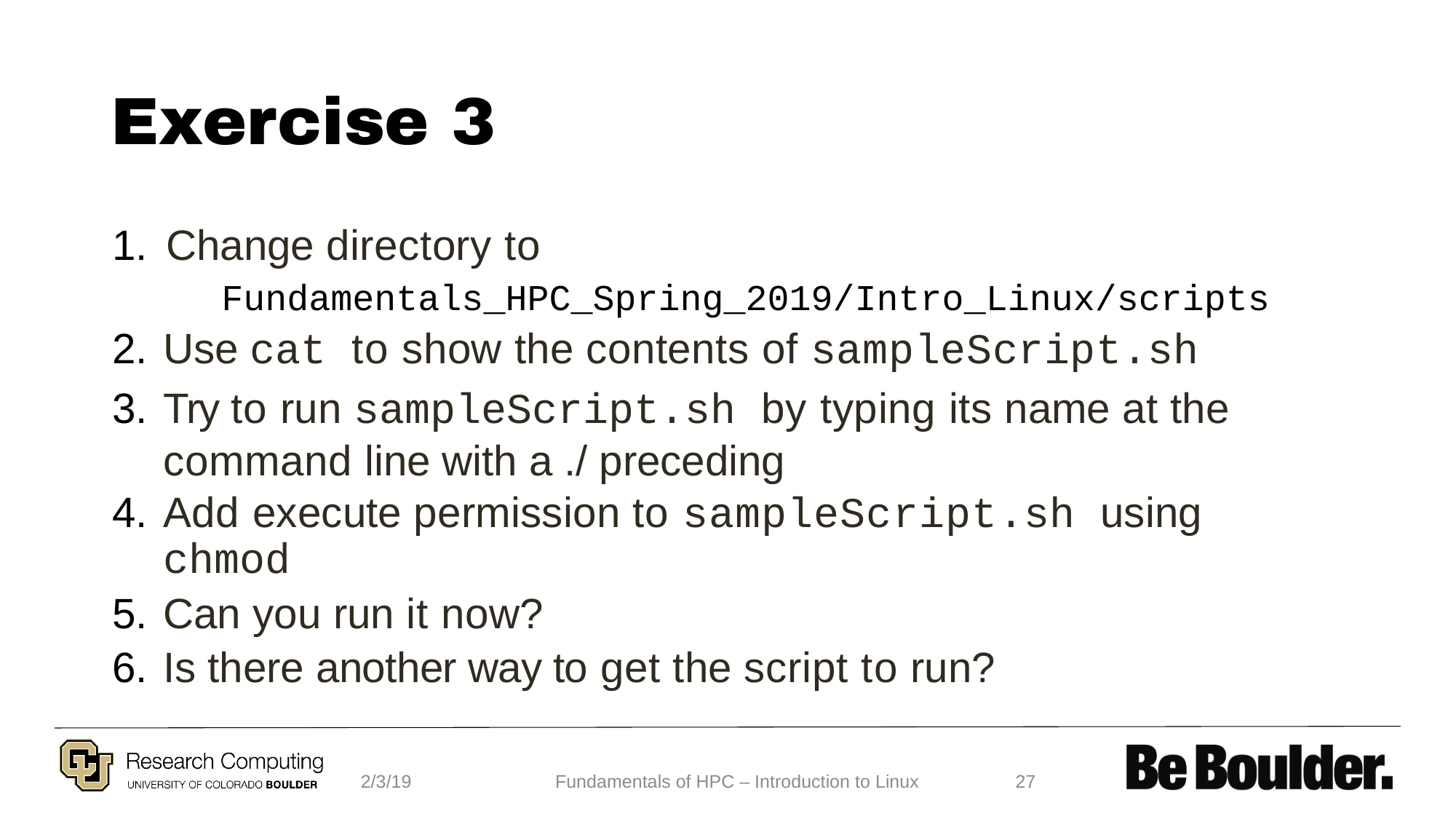

# Exercise 3
Change directory to
	Fundamentals_HPC_Spring_2019/Intro_Linux/scripts
Use cat to show the contents of sampleScript.sh
Try to run sampleScript.sh by typing its name at the  command line with a ./ preceding
Add execute permission to sampleScript.sh using chmod
Can you run it now?
Is there another way to get the script to run?

2/3/19
Fundamentals of HPC – Introduction to Linux
27